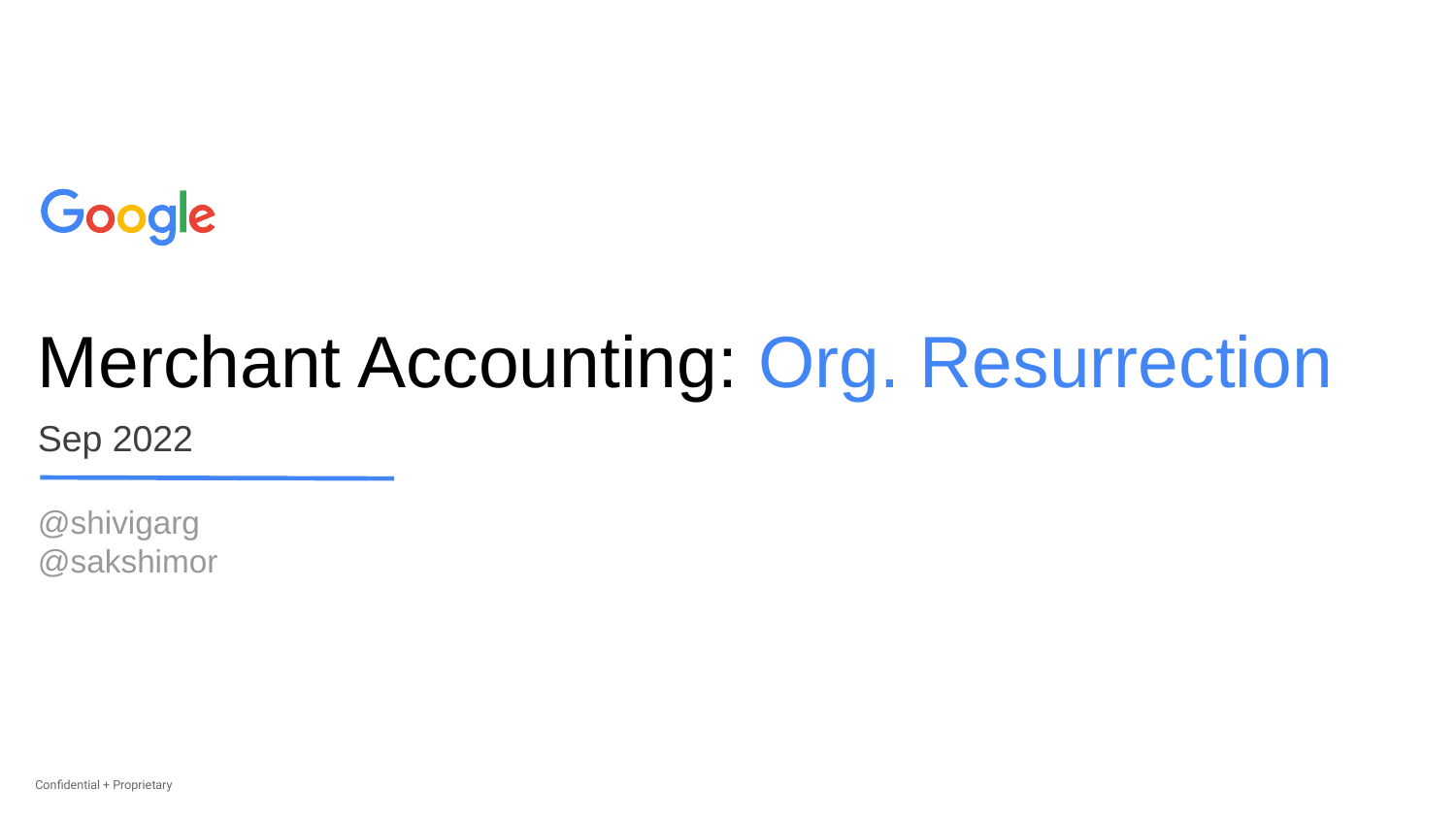

# Merchant Accounting: Org. Resurrection
Sep 2022

@shivigarg
@sakshimor